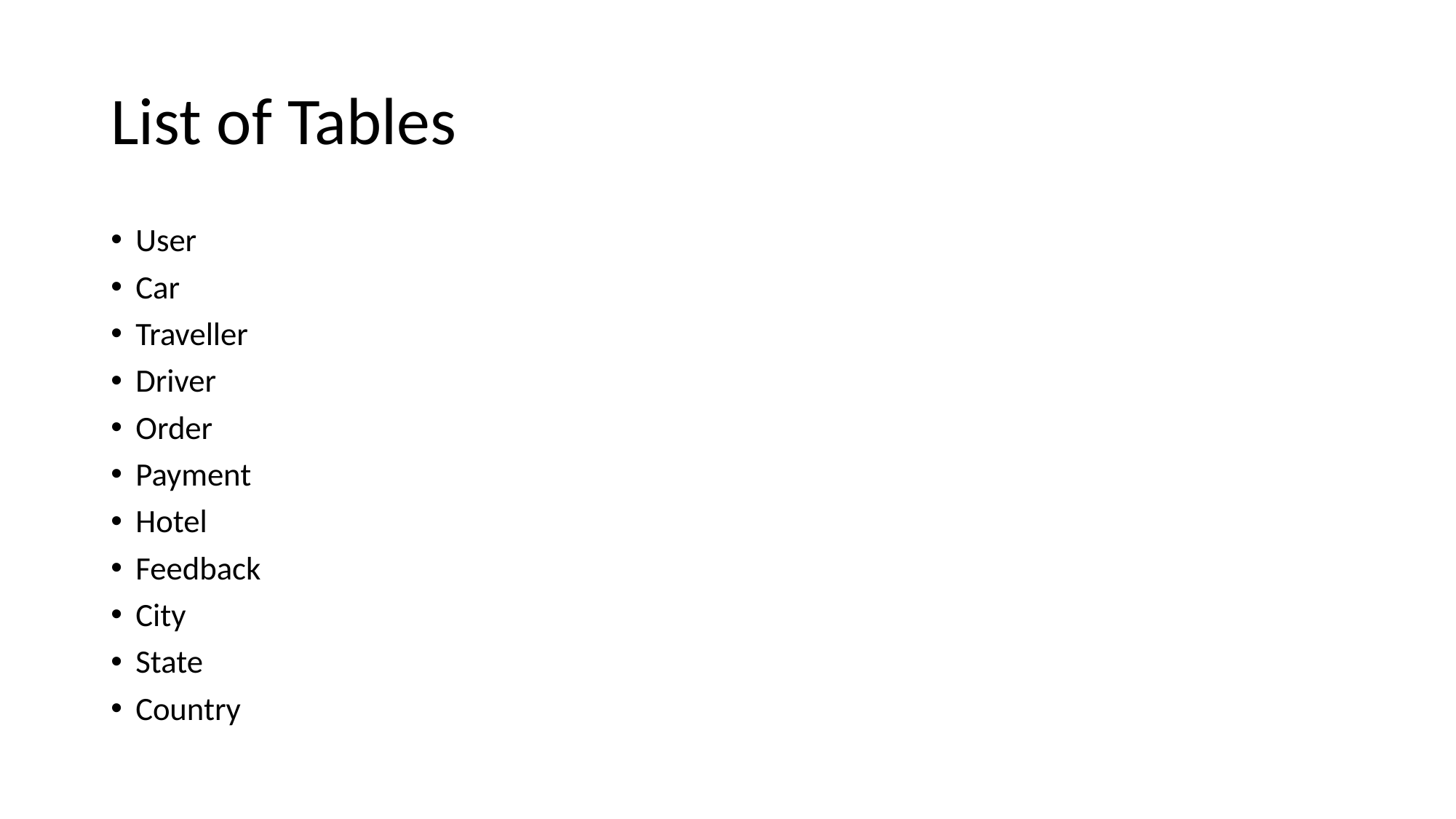

# List of Tables
User
Car
Traveller
Driver
Order
Payment
Hotel
Feedback
City
State
Country